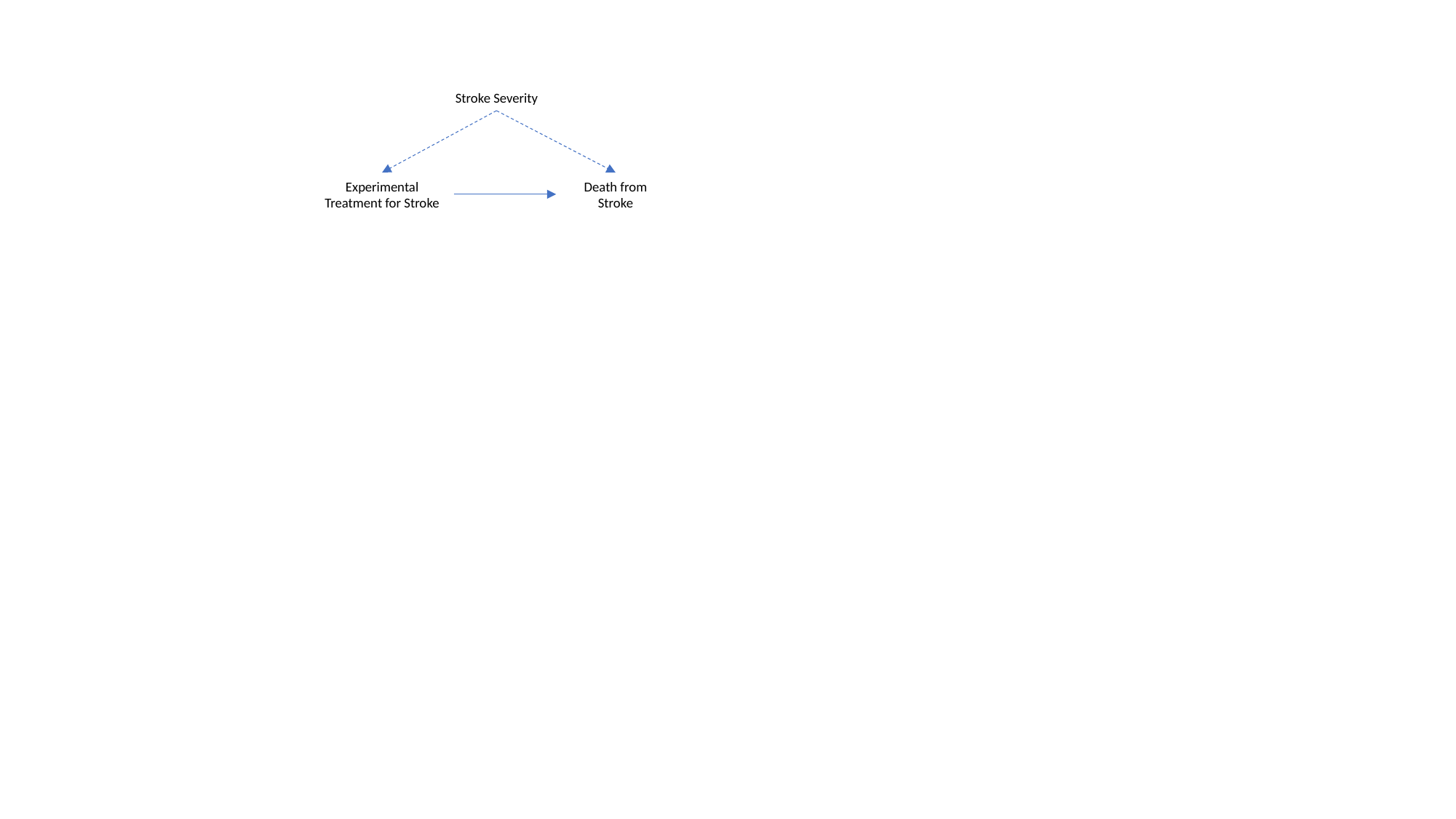

Stroke Severity
Experimental Treatment for Stroke
Death from Stroke